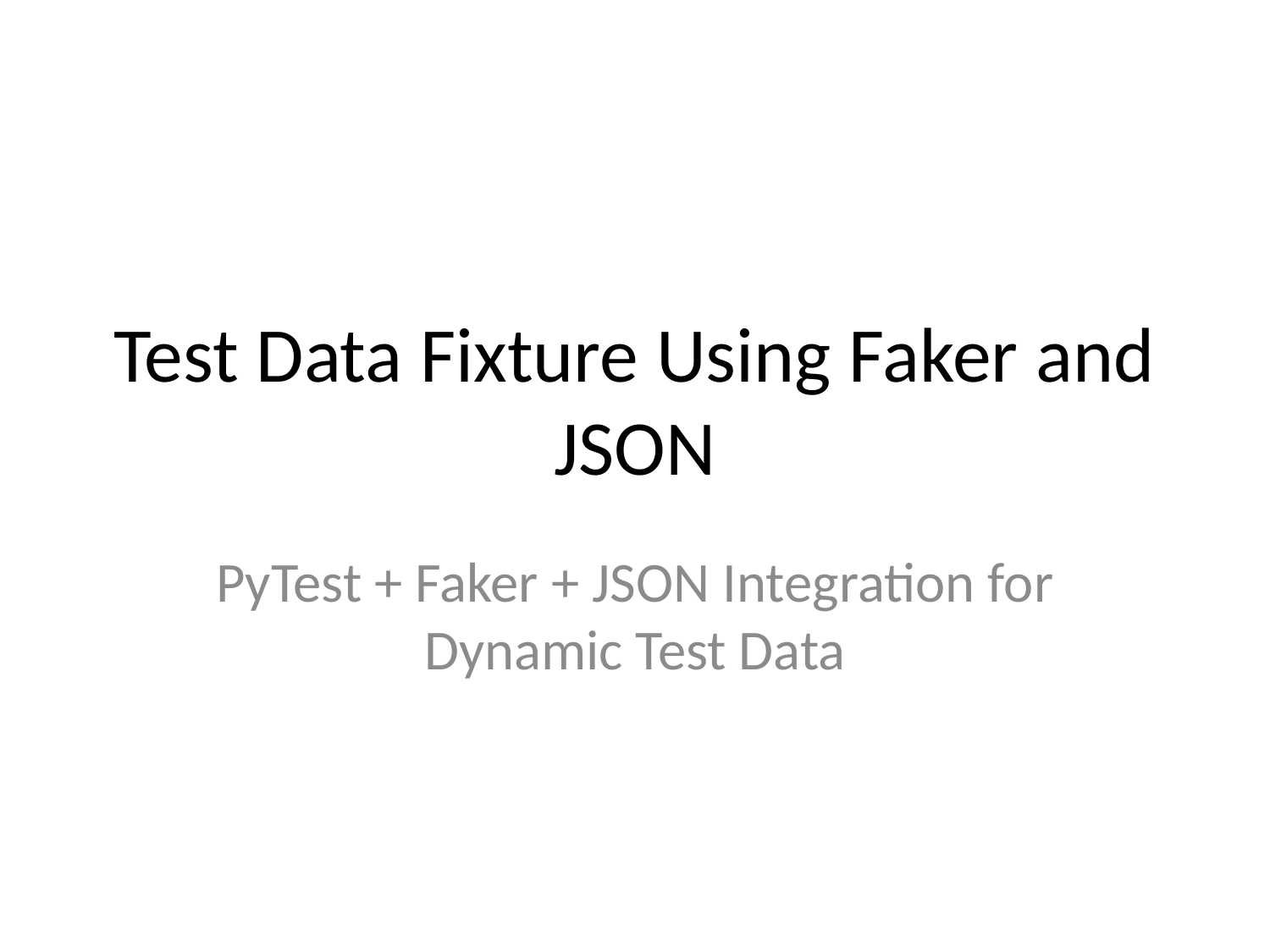

# Test Data Fixture Using Faker and JSON
PyTest + Faker + JSON Integration for Dynamic Test Data